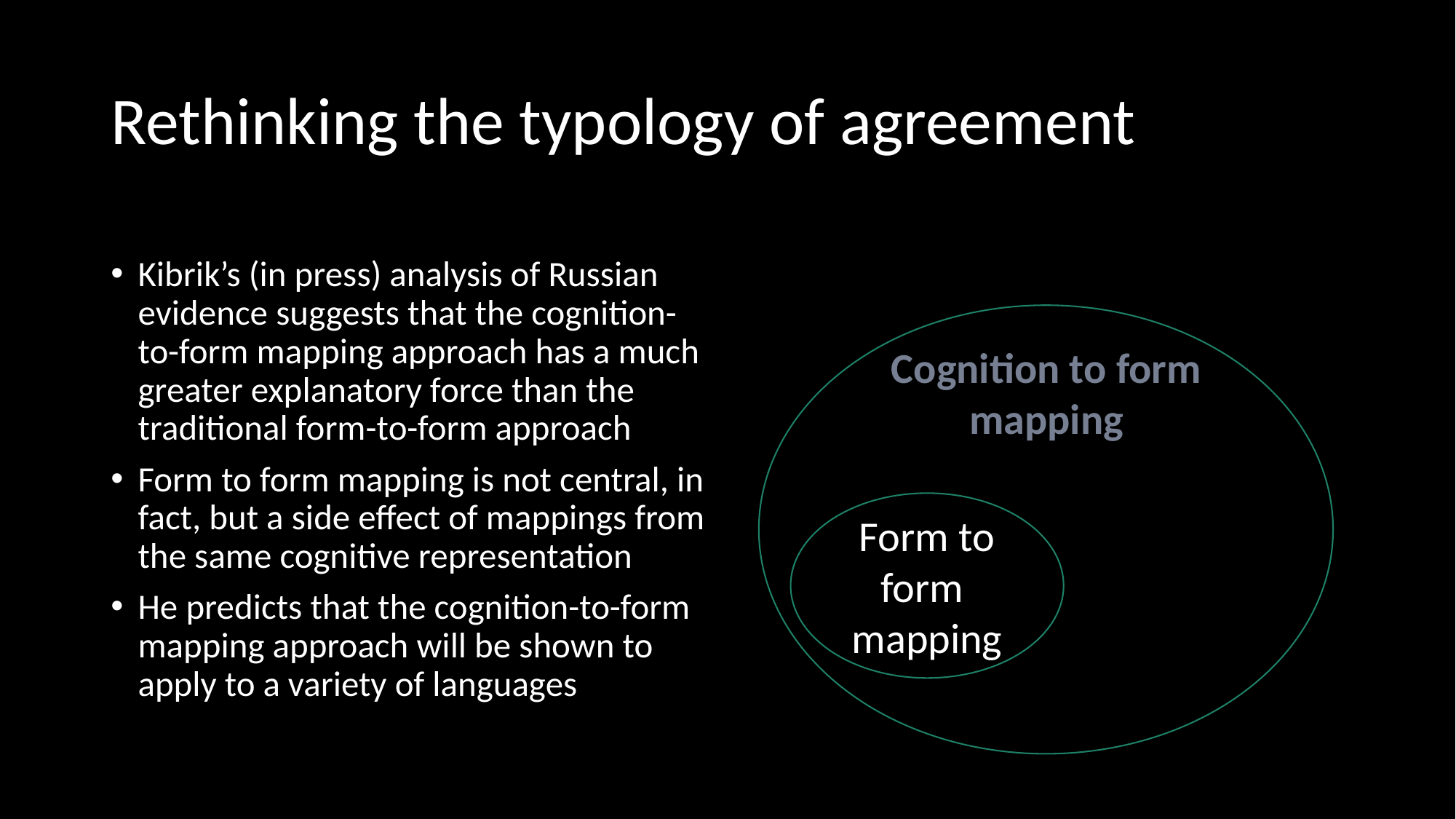

# Rethinking the typology of agreement
Kibrik’s (in press) analysis of Russian evidence suggests that the cognition-to-form mapping approach has a much greater explanatory force than the traditional form-to-form approach
Form to form mapping is not central, in fact, but a side effect of mappings from the same cognitive representation
He predicts that the cognition-to-form mapping approach will be shown to apply to a variety of languages

Cognition to form mapping
Form to form
mapping